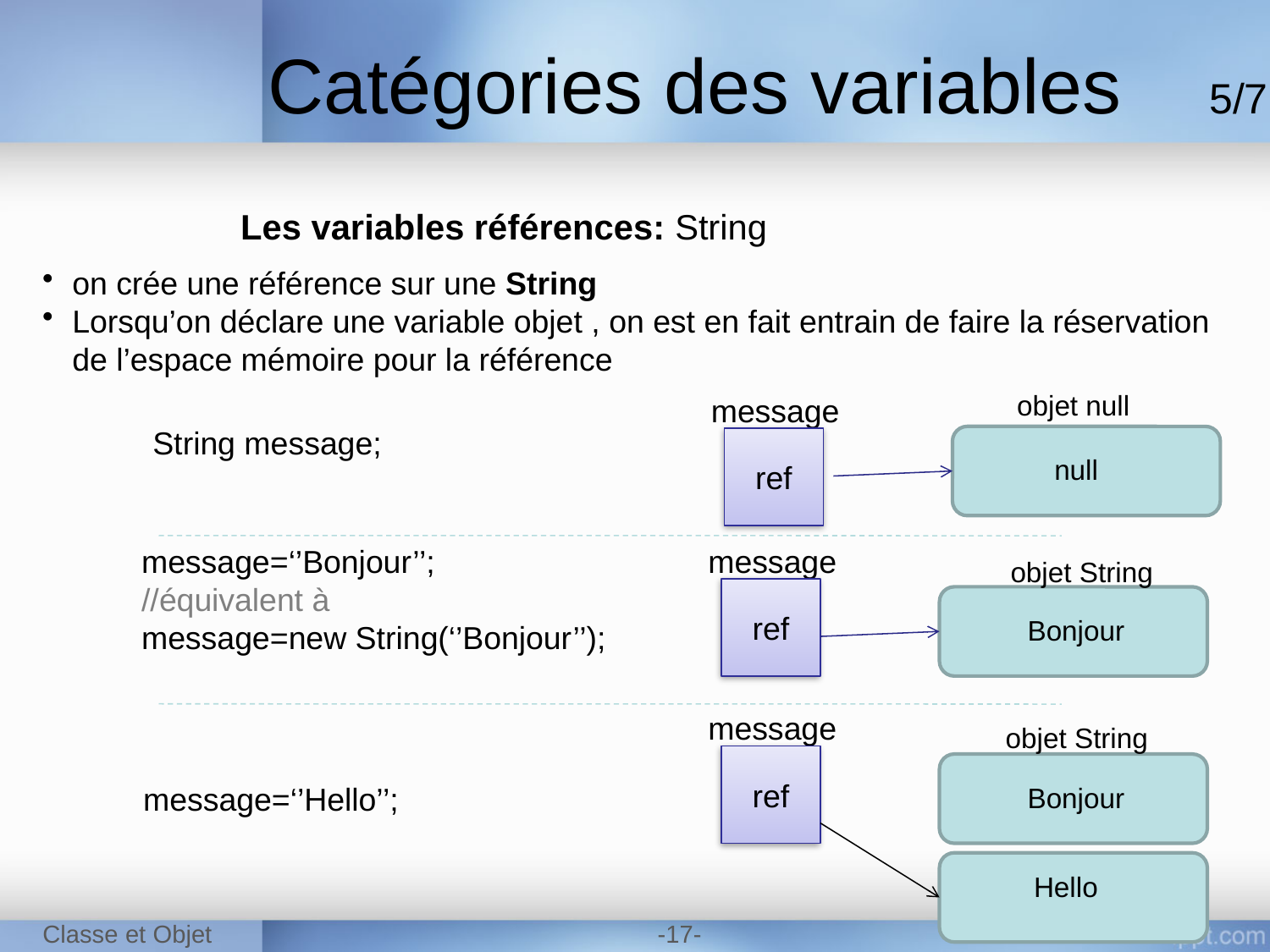

Catégories des variables    5/7
Les variables références: String
on crée une référence sur une String
Lorsqu’on déclare une variable objet , on est en fait entrain de faire la réservation de l’espace mémoire pour la référence
objet null
message
String message;

ref
null
message=‘’Bonjour’’;
//équivalent à
message=new String(‘’Bonjour’’);
message
objet String
ref

Bonjour
message
objet String
ref

message=‘’Hello’’;

Bonjour

Hello
Classe et Objet
-17-